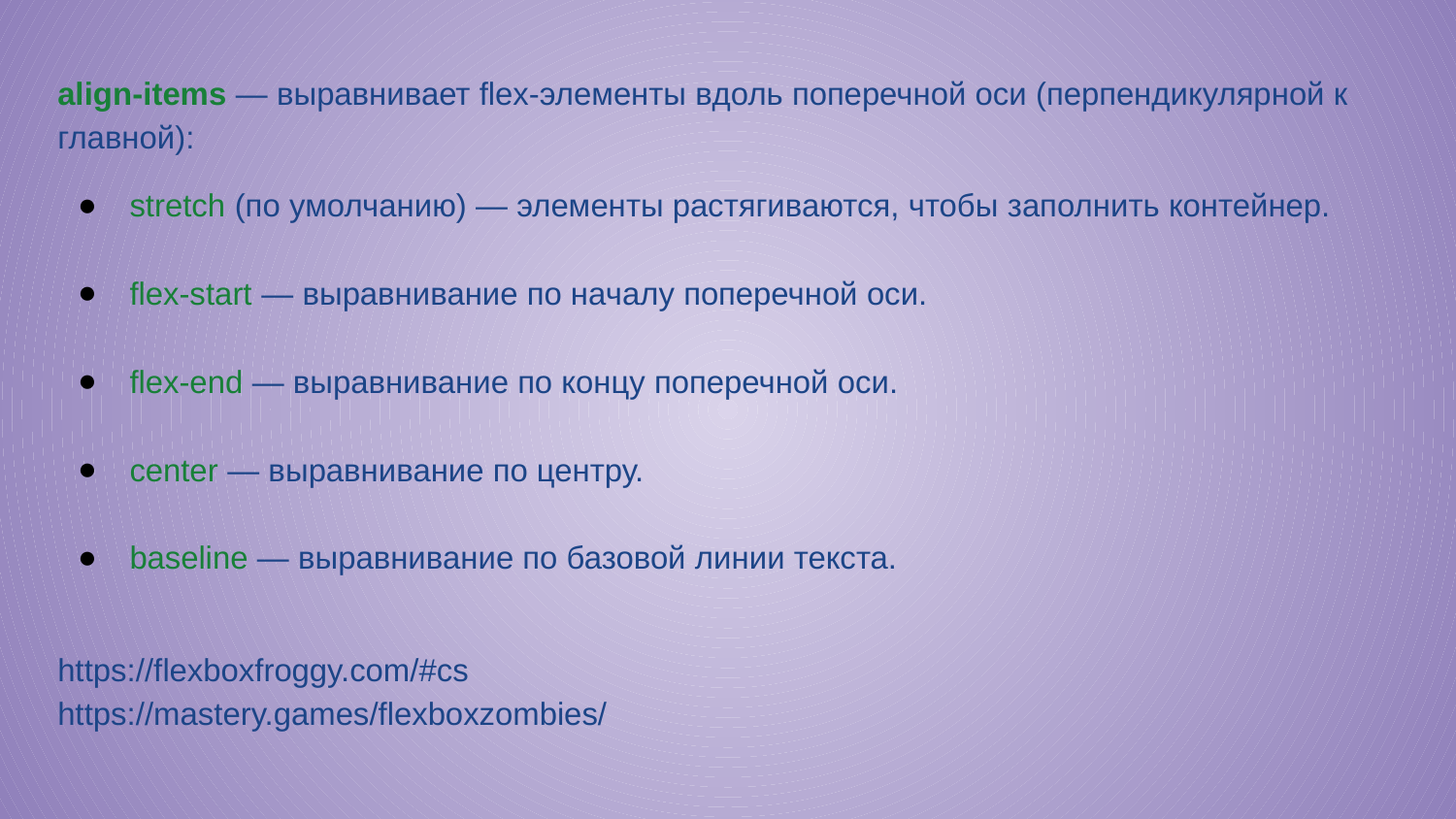

align-items — выравнивает flex-элементы вдоль поперечной оси (перпендикулярной к главной):
stretch (по умолчанию) — элементы растягиваются, чтобы заполнить контейнер.
flex-start — выравнивание по началу поперечной оси.
flex-end — выравнивание по концу поперечной оси.
center — выравнивание по центру.
baseline — выравнивание по базовой линии текста.

https://flexboxfroggy.com/#cs
https://mastery.games/flexboxzombies/